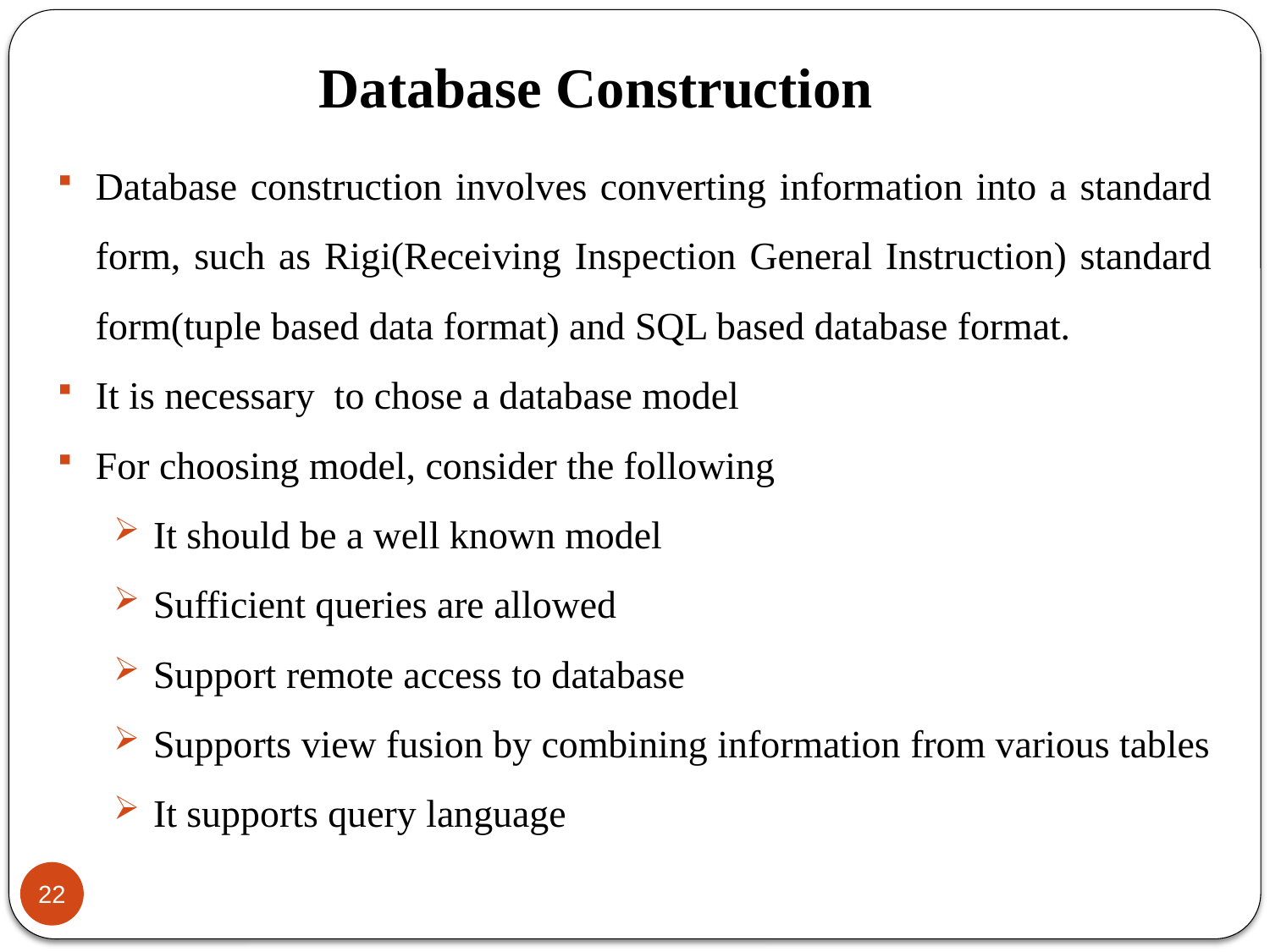

# Database Construction
Database construction involves converting information into a standard form, such as Rigi(Receiving Inspection General Instruction) standard form(tuple based data format) and SQL based database format.
It is necessary  to chose a database model
For choosing model, consider the following
It should be a well known model
Sufficient queries are allowed
Support remote access to database
Supports view fusion by combining information from various tables
It supports query language

22